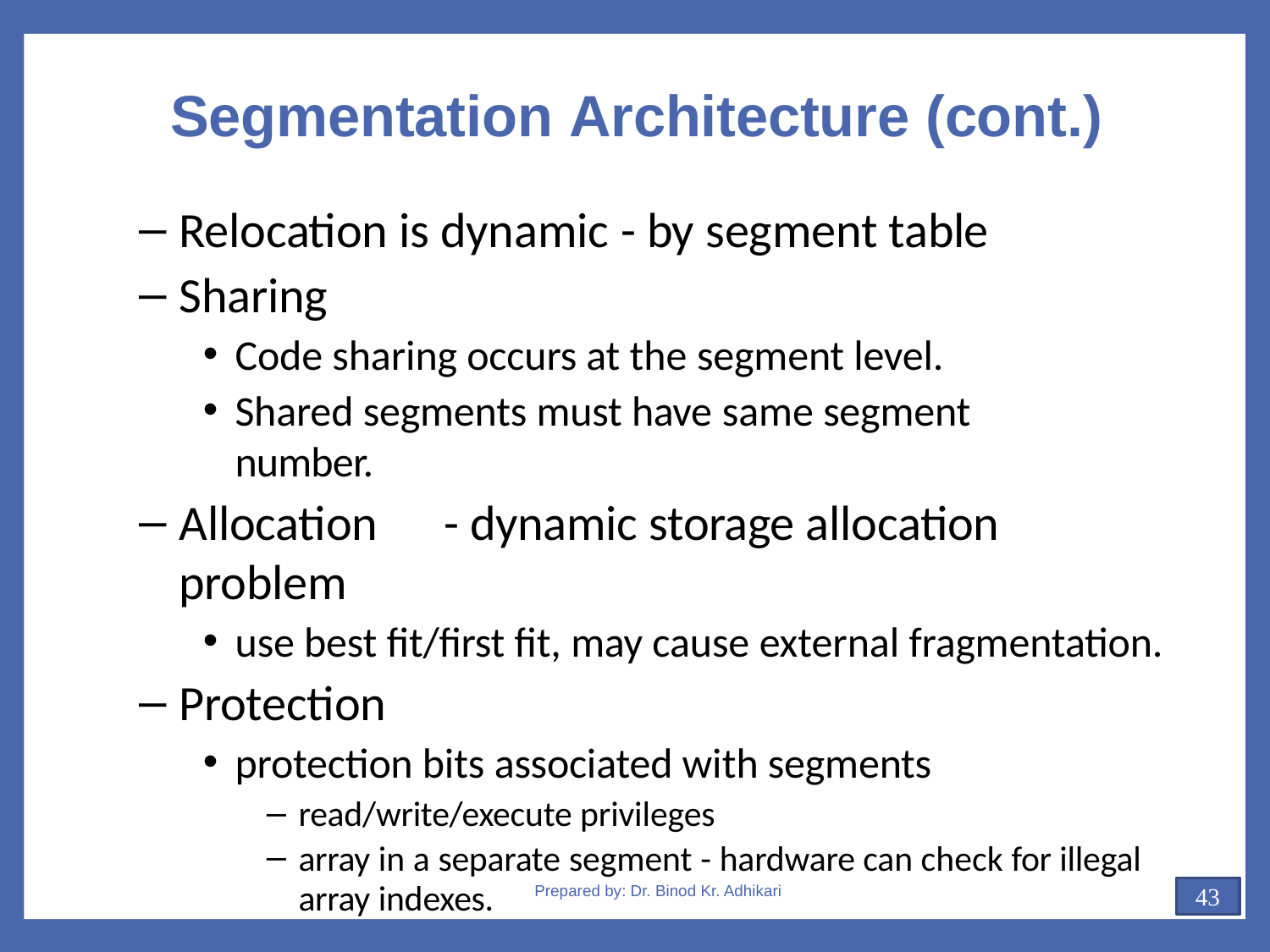

# Segmentation Architecture (cont.)
Relocation is dynamic - by segment table
Sharing
Code sharing occurs at the segment level.
Shared segments must have same segment	number.
Allocation	- dynamic storage allocation problem
use best fit/first fit, may cause external fragmentation.
Protection
protection bits associated with segments
read/write/execute privileges
array in a separate segment - hardware can check for illegal
array indexes.
Prepared by: Dr. Binod Kr. Adhikari